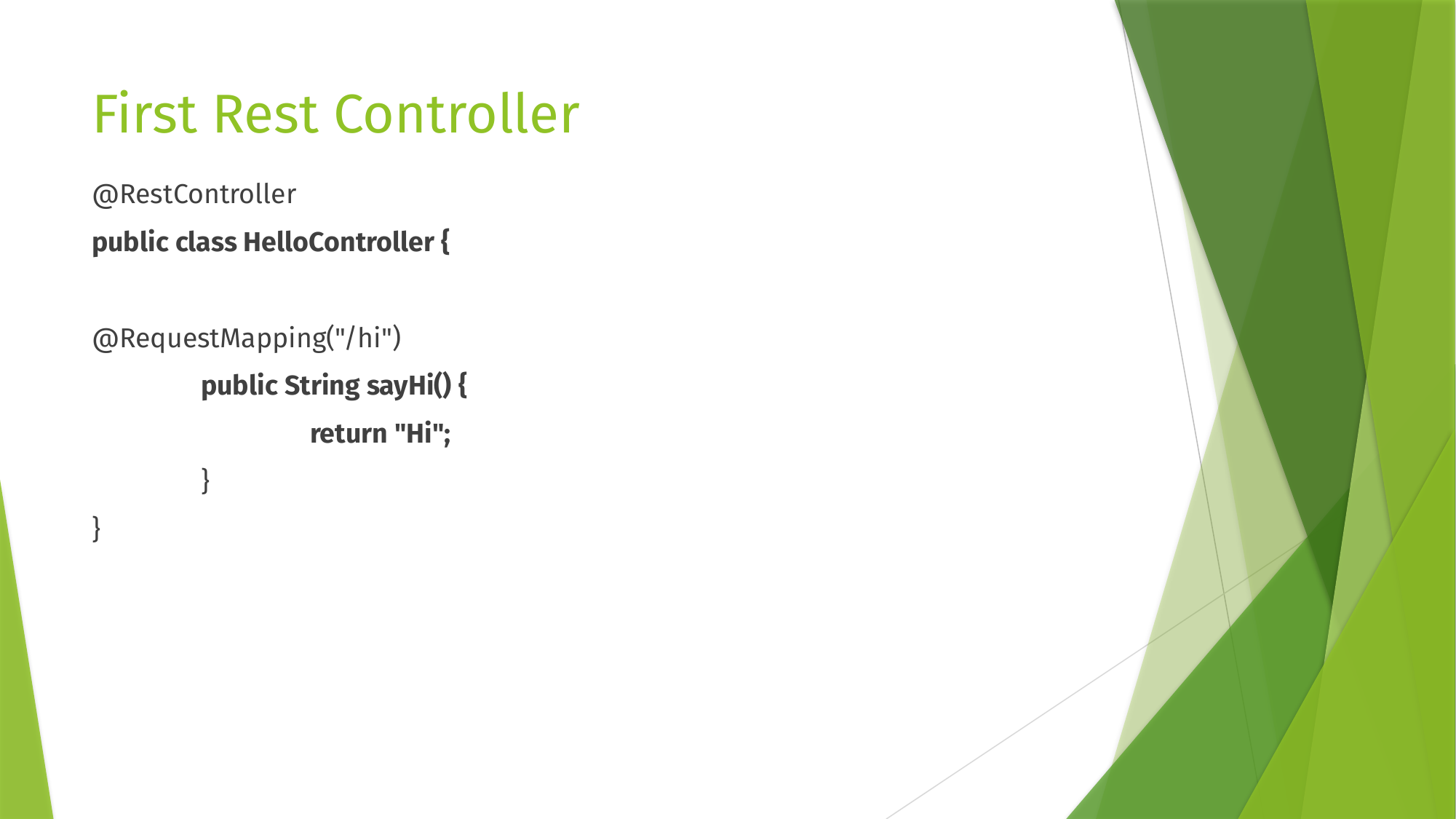

# First Rest Controller
@RestController
public class HelloController {

@RequestMapping("/hi")
	public String sayHi() {
		return "Hi";
	}
}